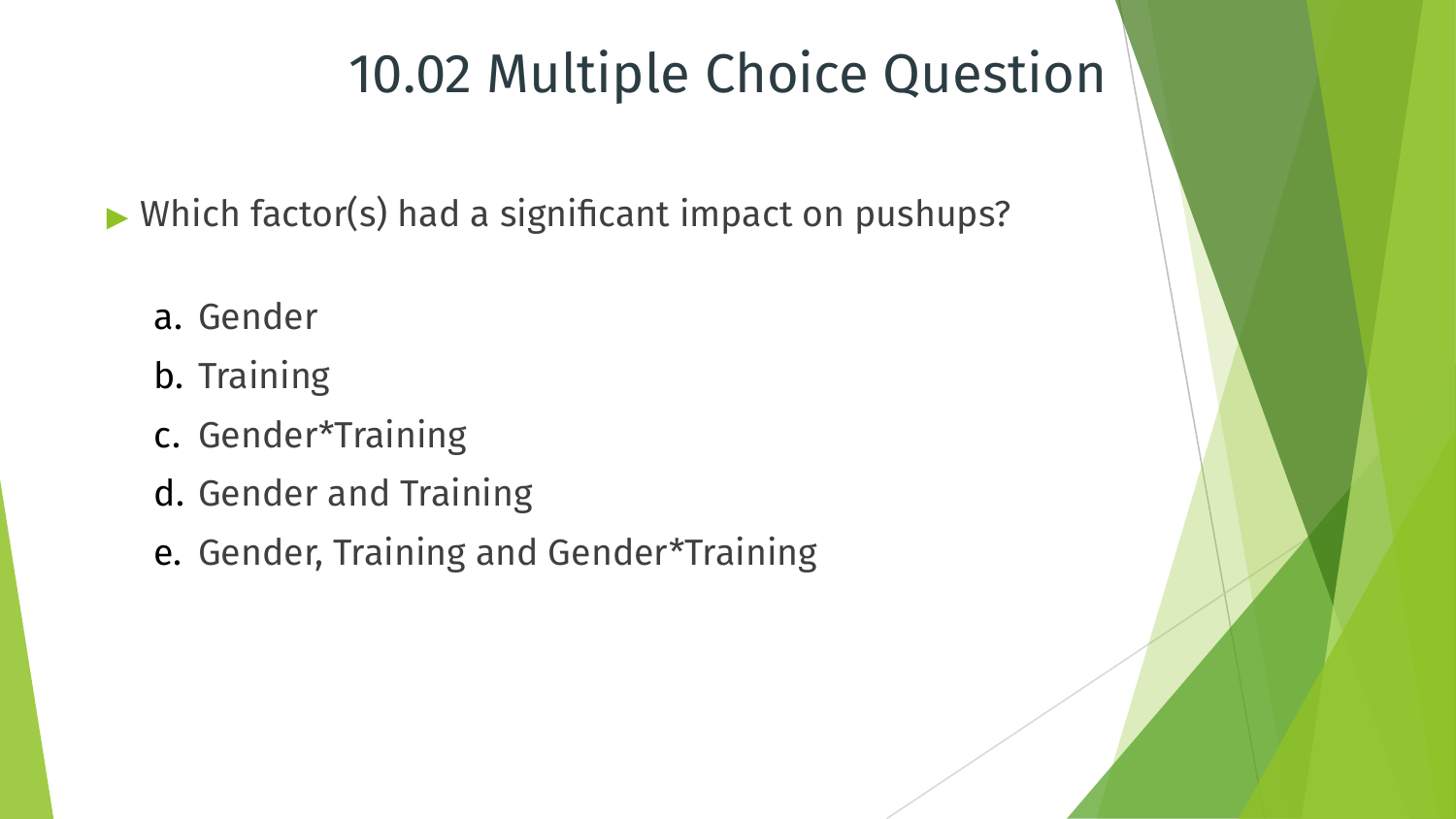

# 10.02 Multiple Choice Question
Which factor(s) had a significant impact on pushups?

 Gender
 Training
 Gender*Training
 Gender and Training
 Gender, Training and Gender*Training